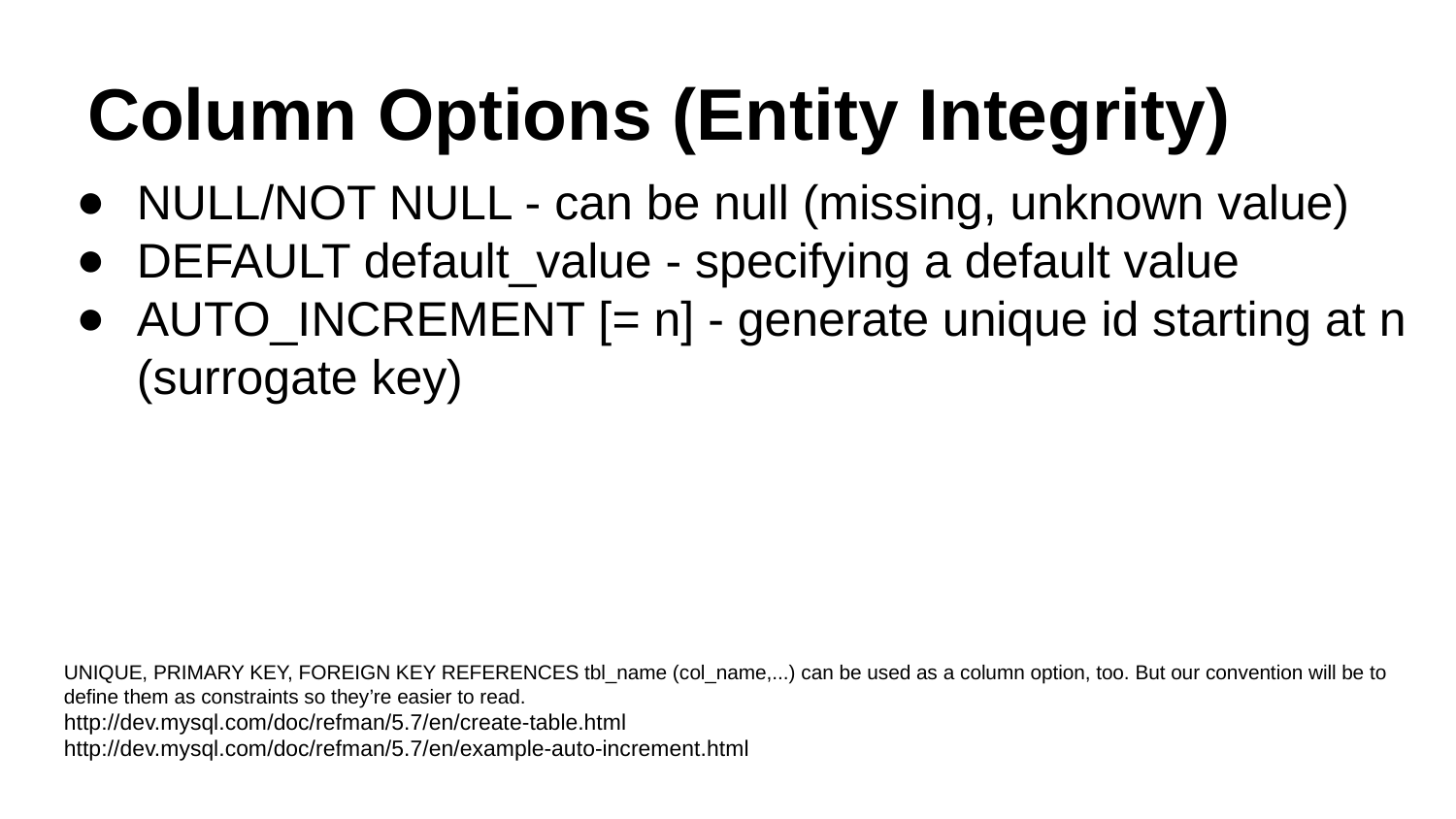

# Column Options (Entity Integrity)
NULL/NOT NULL - can be null (missing, unknown value)
DEFAULT default_value - specifying a default value
AUTO_INCREMENT [= n] - generate unique id starting at n (surrogate key)

UNIQUE, PRIMARY KEY, FOREIGN KEY REFERENCES tbl_name (col_name,...) can be used as a column option, too. But our convention will be to define them as constraints so they’re easier to read.
http://dev.mysql.com/doc/refman/5.7/en/create-table.html
http://dev.mysql.com/doc/refman/5.7/en/example-auto-increment.html